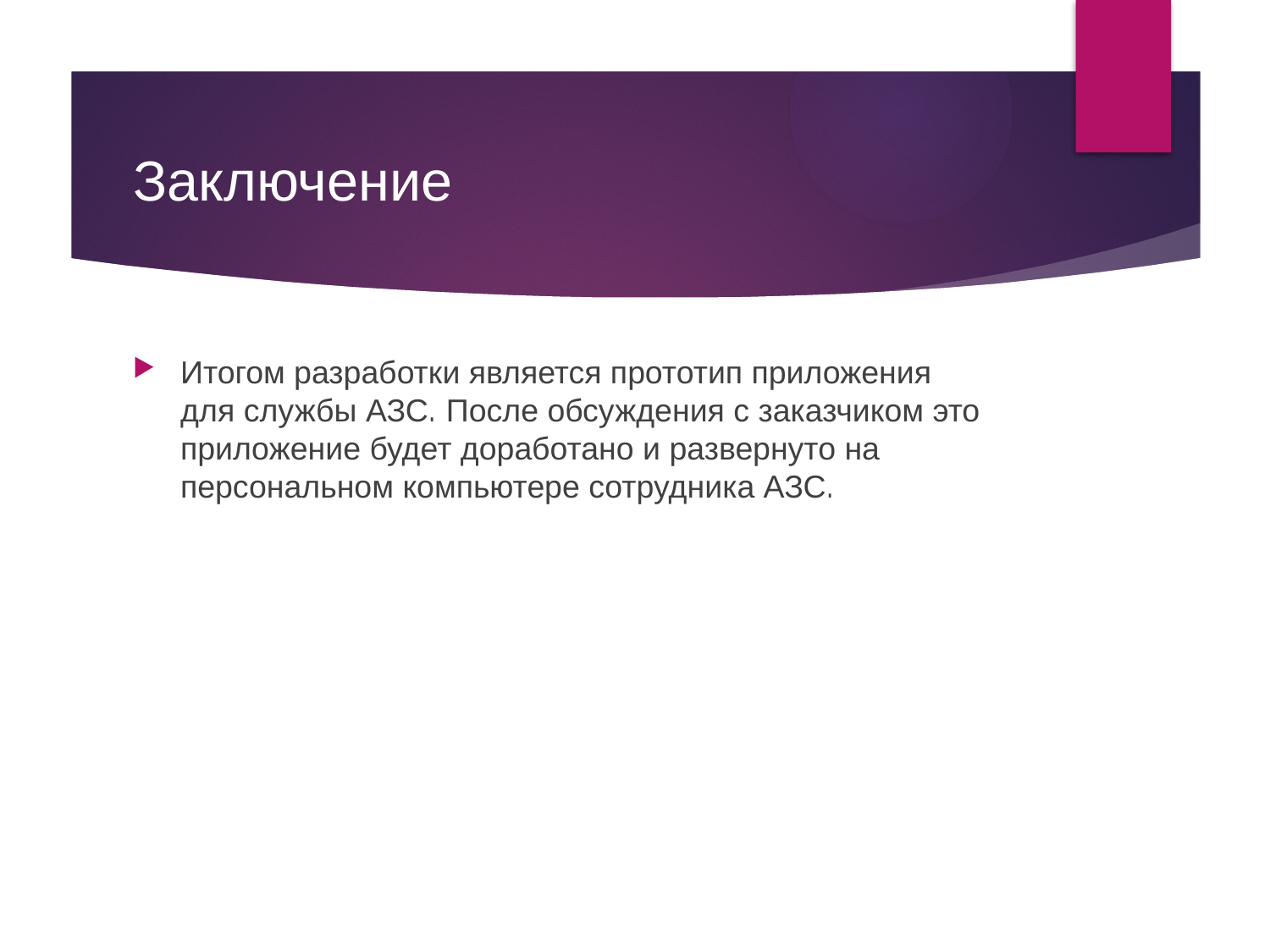

# Заключение
Итогом разработки является прототип приложения для службы АЗС. После обсуждения с заказчиком это приложение будет доработано и развернуто на персональном компьютере сотрудника АЗС.